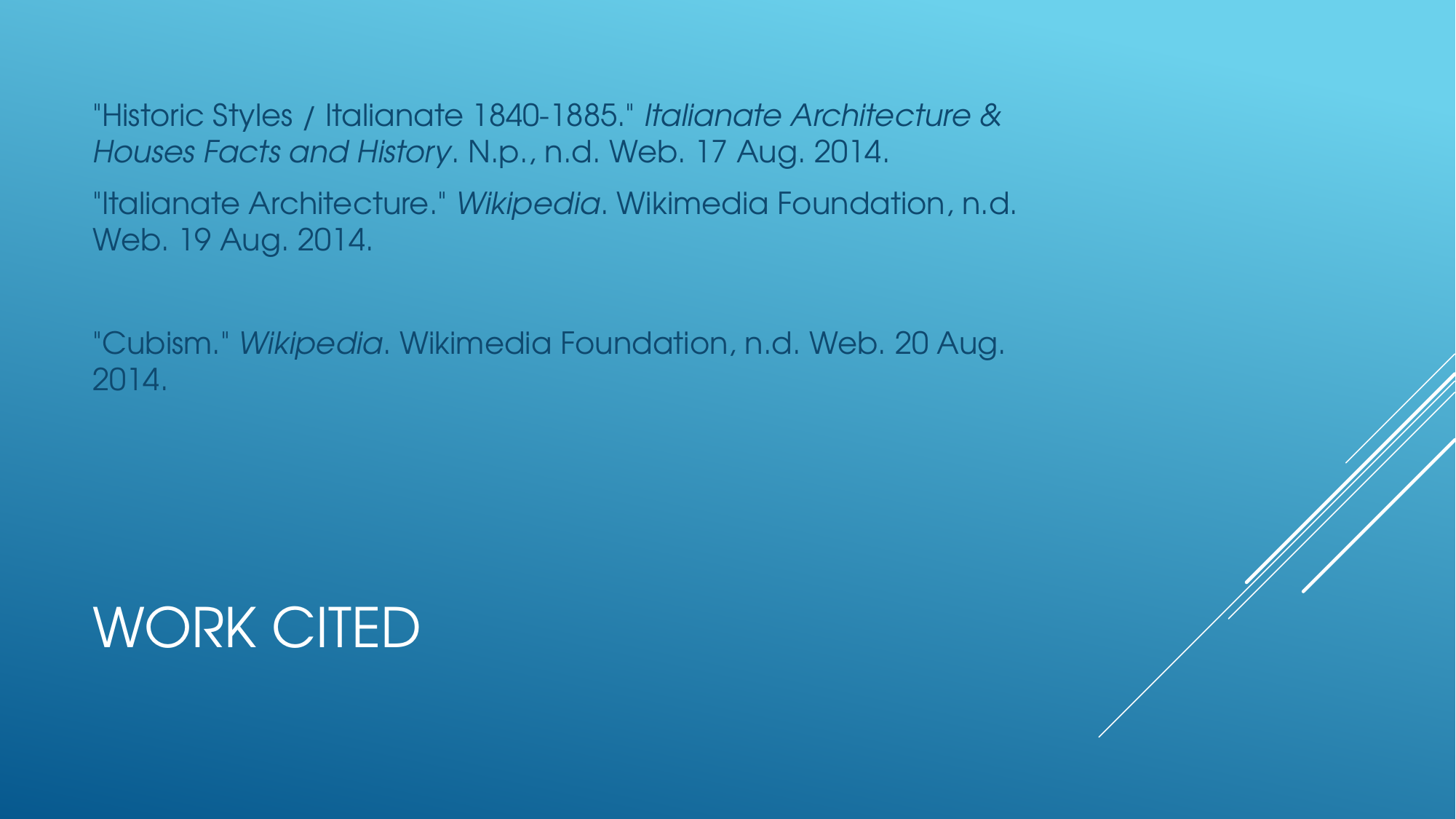

"Historic Styles / Italianate 1840-1885." Italianate Architecture & Houses Facts and History. N.p., n.d. Web. 17 Aug. 2014.
"Italianate Architecture." Wikipedia. Wikimedia Foundation, n.d. Web. 19 Aug. 2014.

"Cubism." Wikipedia. Wikimedia Foundation, n.d. Web. 20 Aug. 2014.

# Work Cited